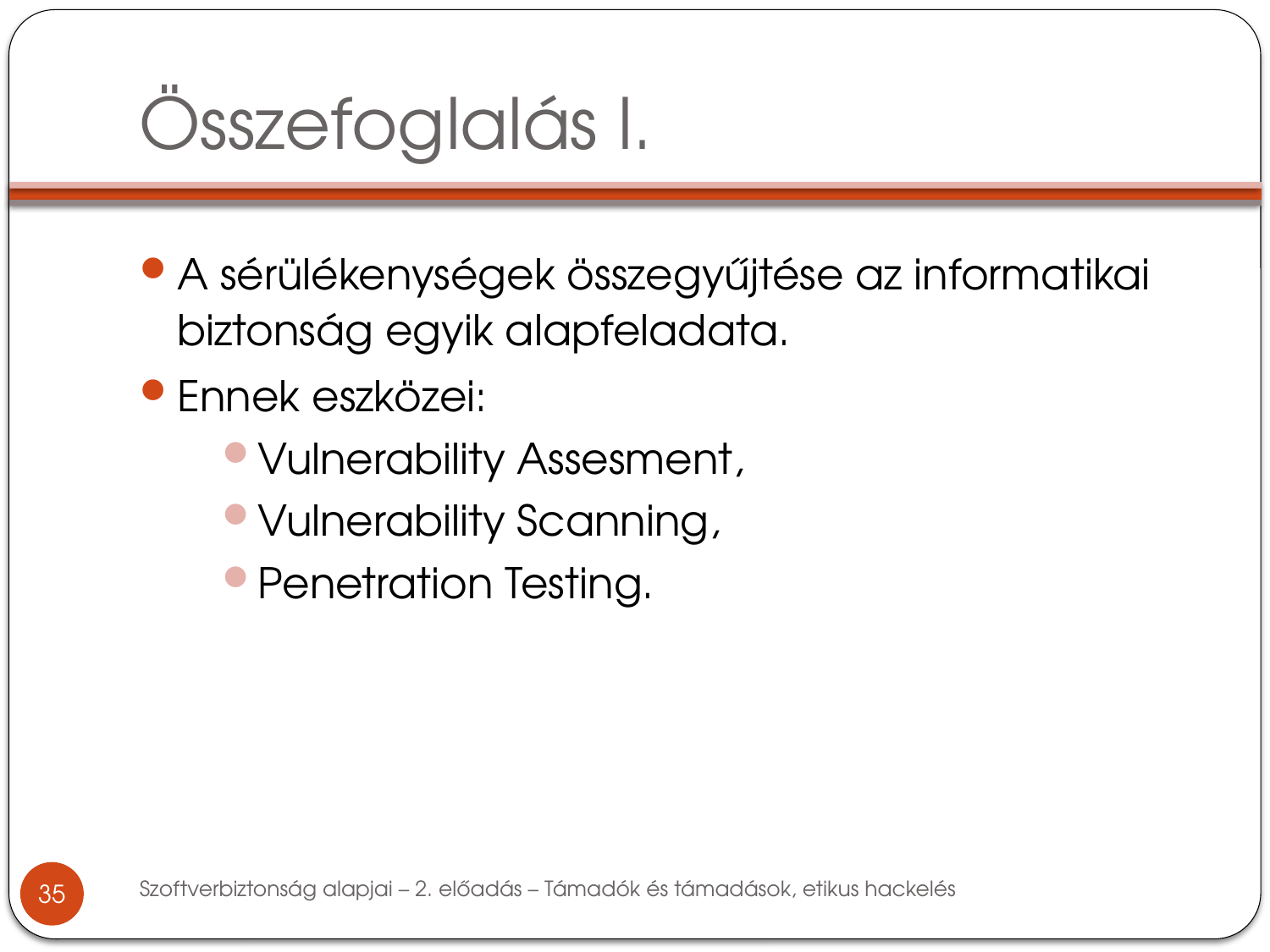

# Összefoglalás I.
A sérülékenységek összegyűjtése az informatikai biztonság egyik alapfeladata.
Ennek eszközei:
Vulnerability Assesment,
Vulnerability Scanning,
Penetration Testing.
Szoftverbiztonság alapjai – 2. előadás – Támadók és támadások, etikus hackelés
35